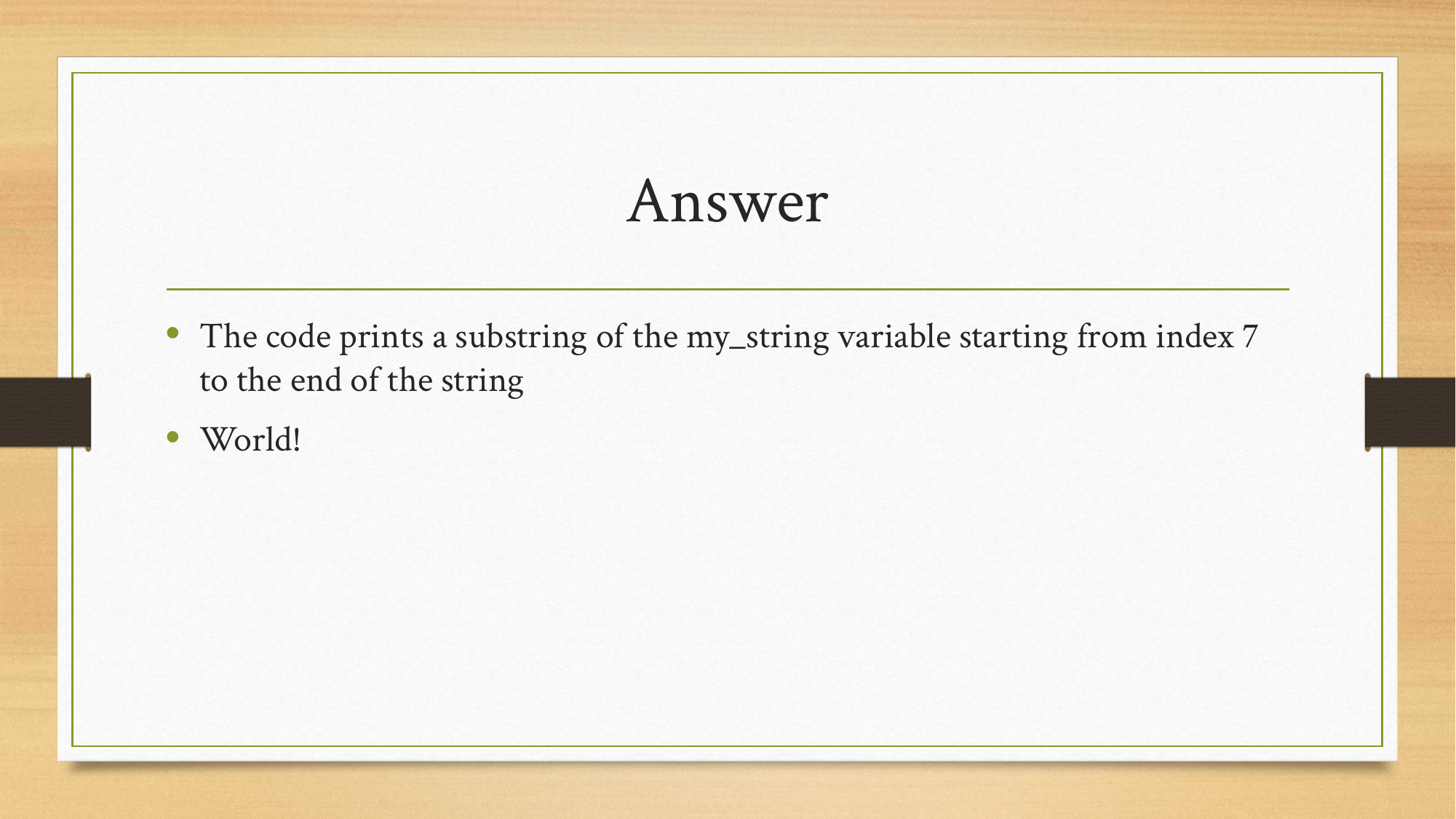

# Answer
The code prints a substring of the my_string variable starting from index 7 to the end of the string
World!